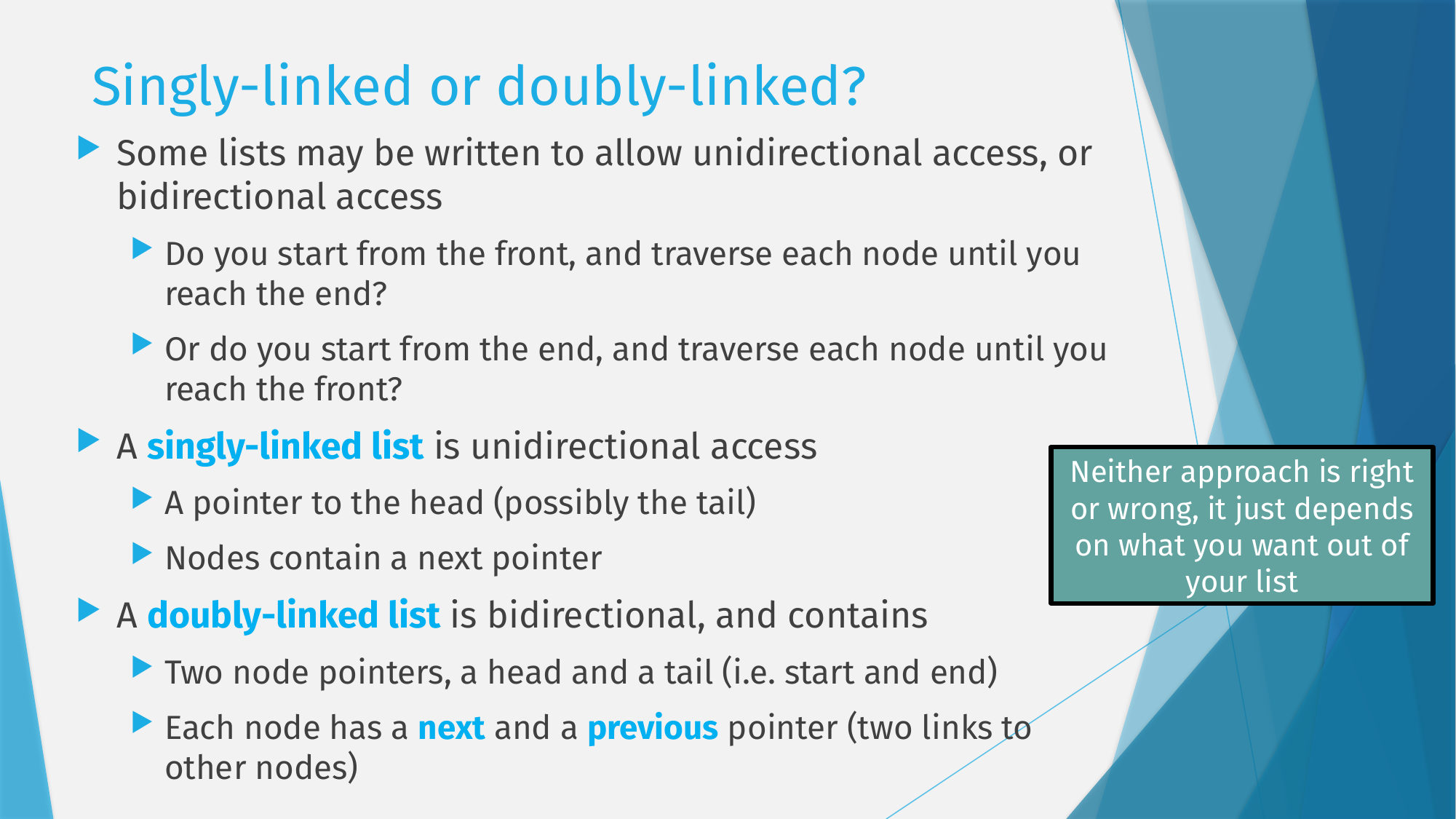

# Singly-linked or doubly-linked?
Some lists may be written to allow unidirectional access, or bidirectional access
Do you start from the front, and traverse each node until you reach the end?
Or do you start from the end, and traverse each node until you reach the front?
A singly-linked list is unidirectional access
A pointer to the head (possibly the tail)
Nodes contain a next pointer
A doubly-linked list is bidirectional, and contains
Two node pointers, a head and a tail (i.e. start and end)
Each node has a next and a previous pointer (two links to other nodes)
Neither approach is right or wrong, it just depends on what you want out of your list